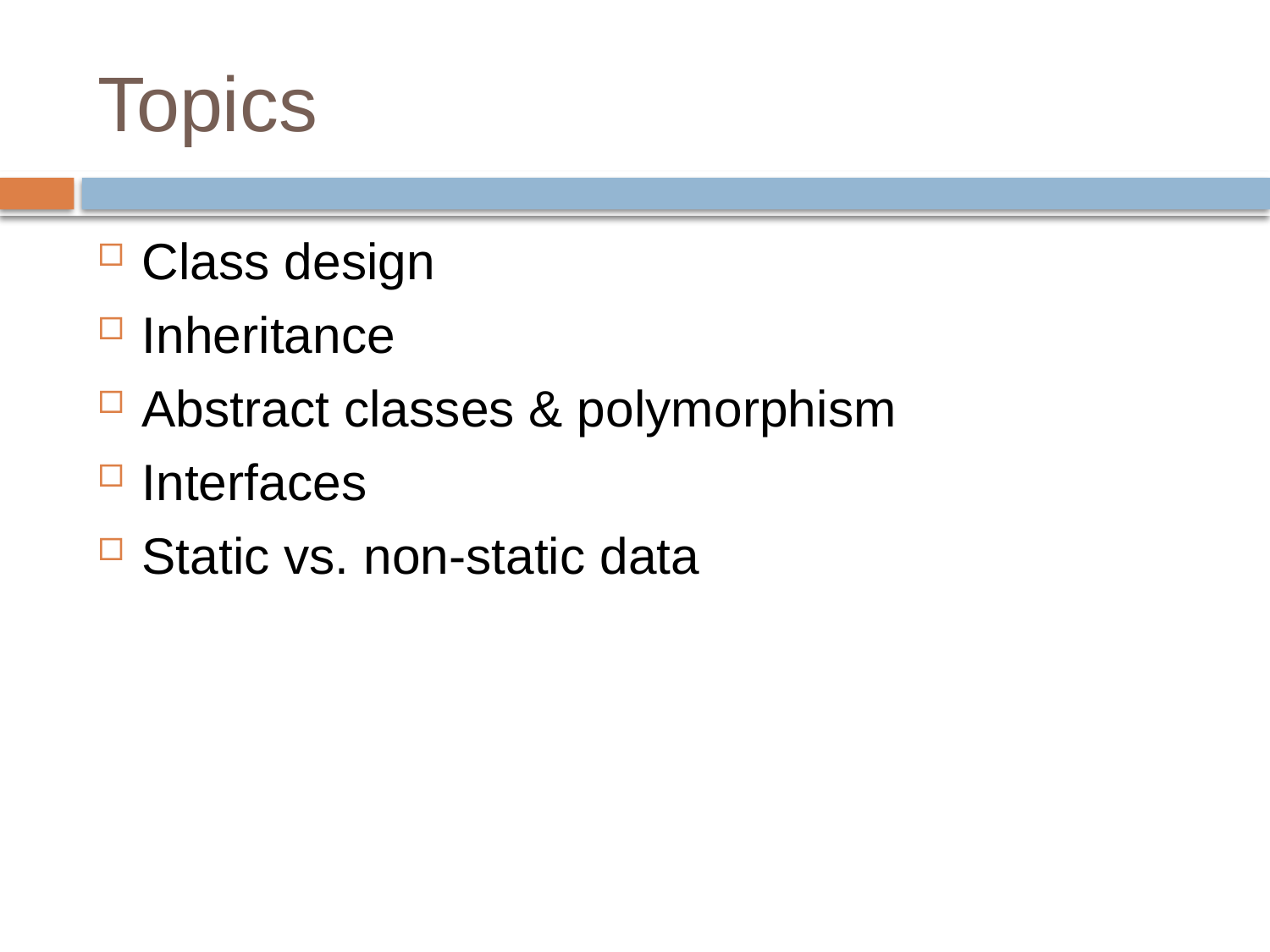

# Topics
Class design
Inheritance
Abstract classes & polymorphism
Interfaces
Static vs. non-static data